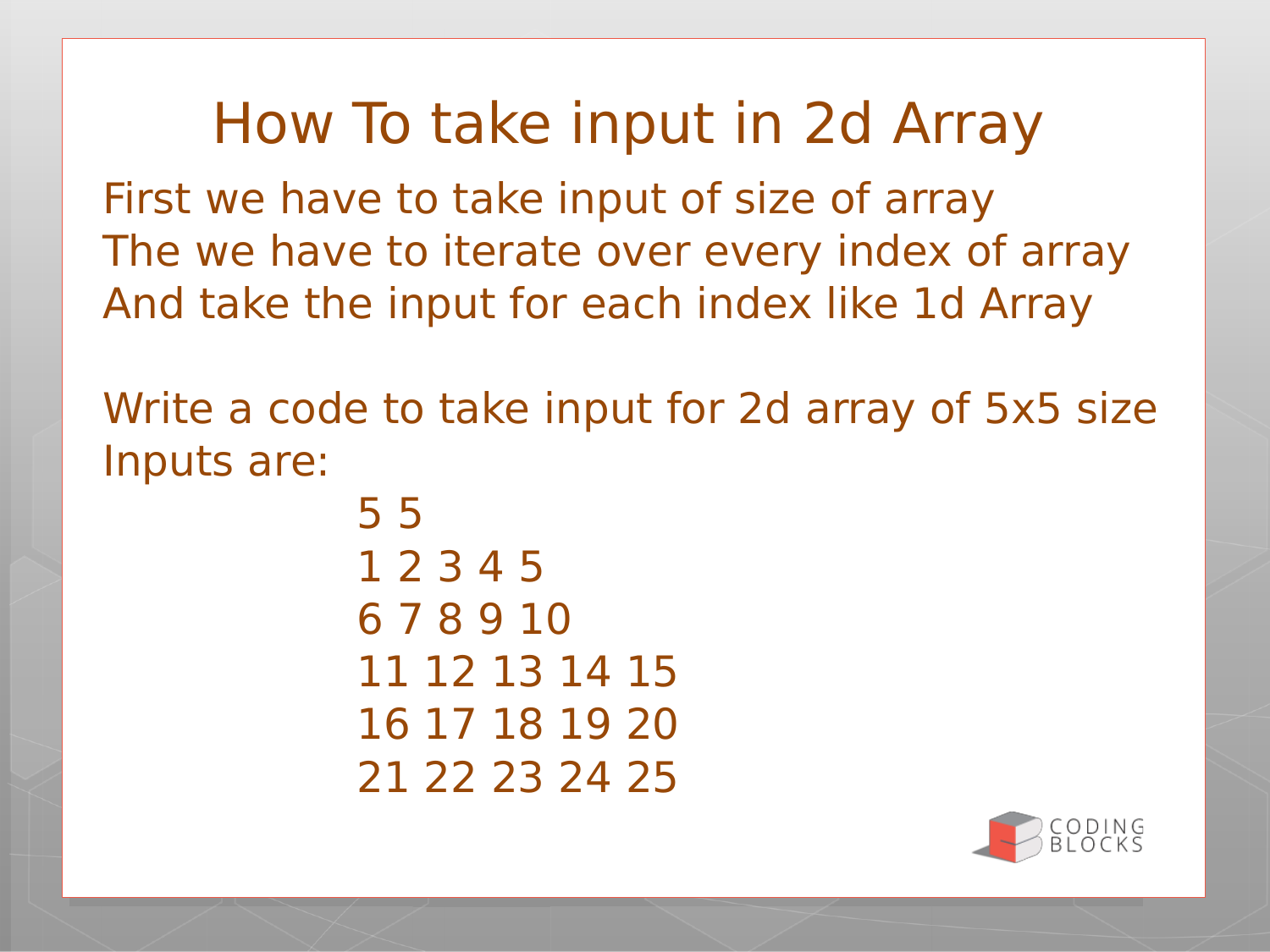

# How To take input in 2d Array
First we have to take input of size of array
The we have to iterate over every index of array
And take the input for each index like 1d Array

Write a code to take input for 2d array of 5x5 size
Inputs are:
		5 5
		1 2 3 4 5
		6 7 8 9 10
		11 12 13 14 15
		16 17 18 19 20
		21 22 23 24 25